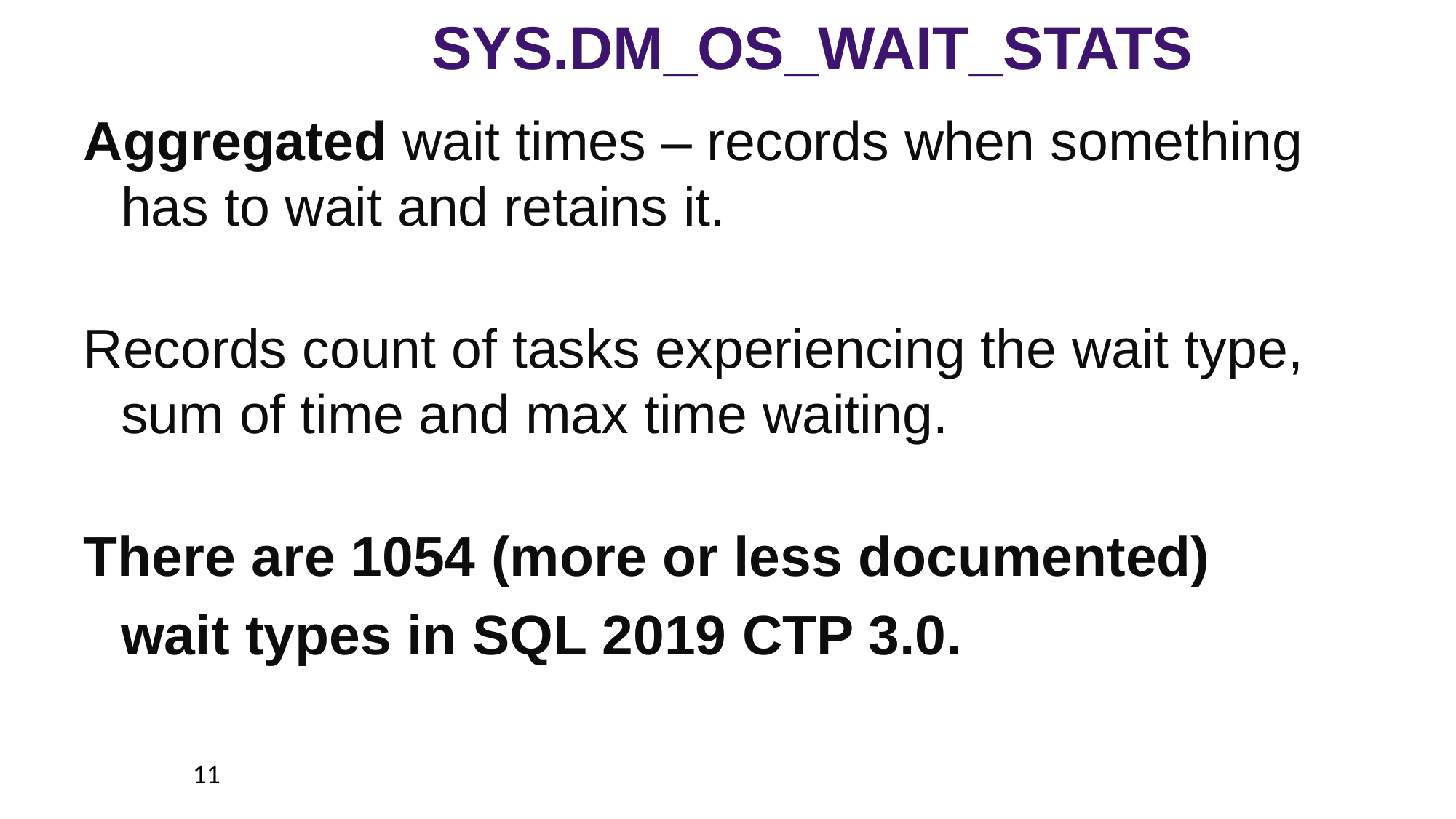

# sys.dm_os_wait_stats
Aggregated wait times – records when something has to wait and retains it.
Records count of tasks experiencing the wait type, sum of time and max time waiting.

There are 1054 (more or less documented)
	wait types in SQL 2019 CTP 3.0.

11